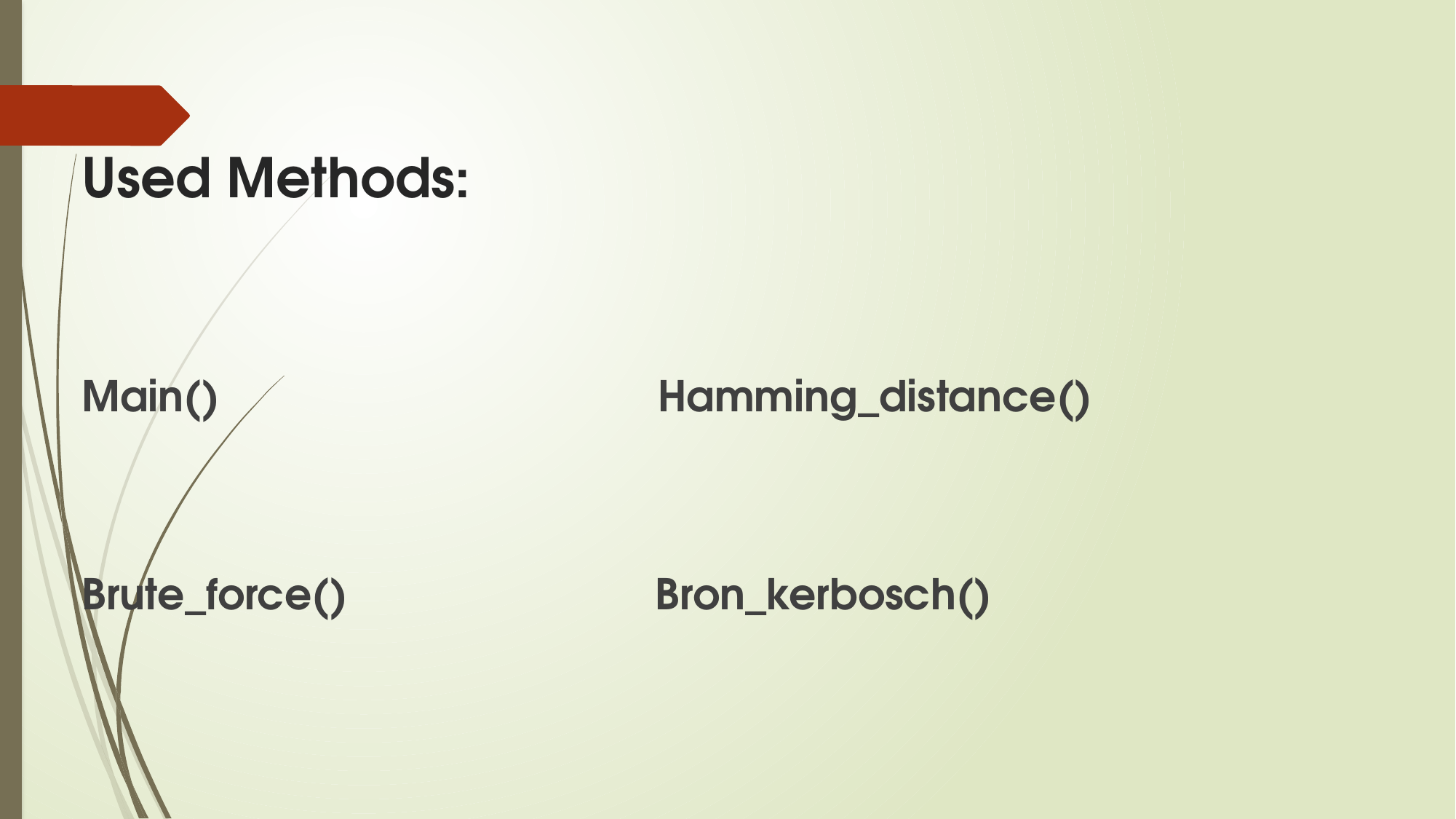

# Used Methods:
Main()                                     Hamming_distance()

Brute_force()                          Bron_kerbosch()